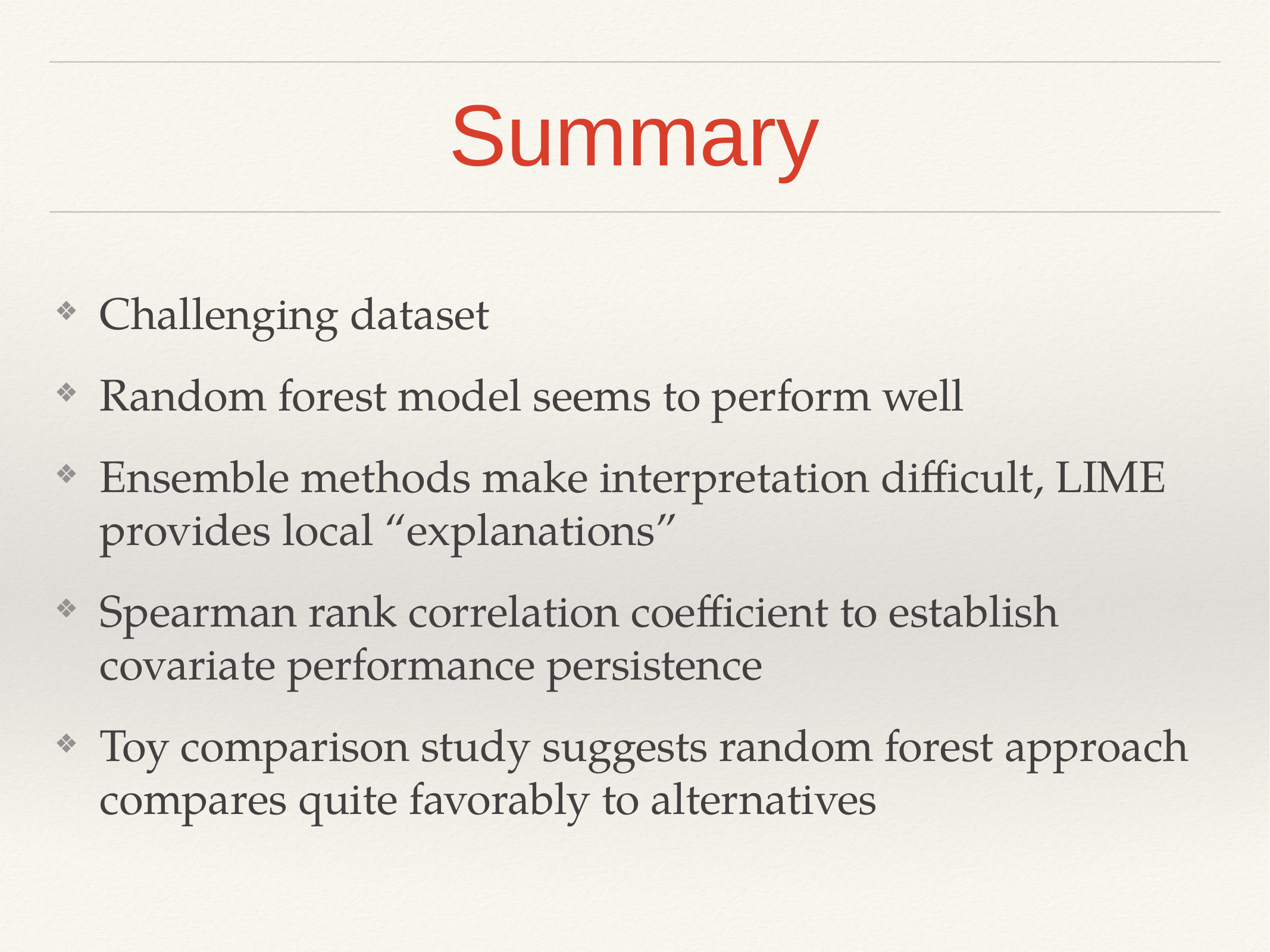

# Summary
Challenging dataset
Random forest model seems to perform well
Ensemble methods make interpretation difficult, LIME provides local “explanations”
Spearman rank correlation coefficient to establish covariate performance persistence
Toy comparison study suggests random forest approach compares quite favorably to alternatives